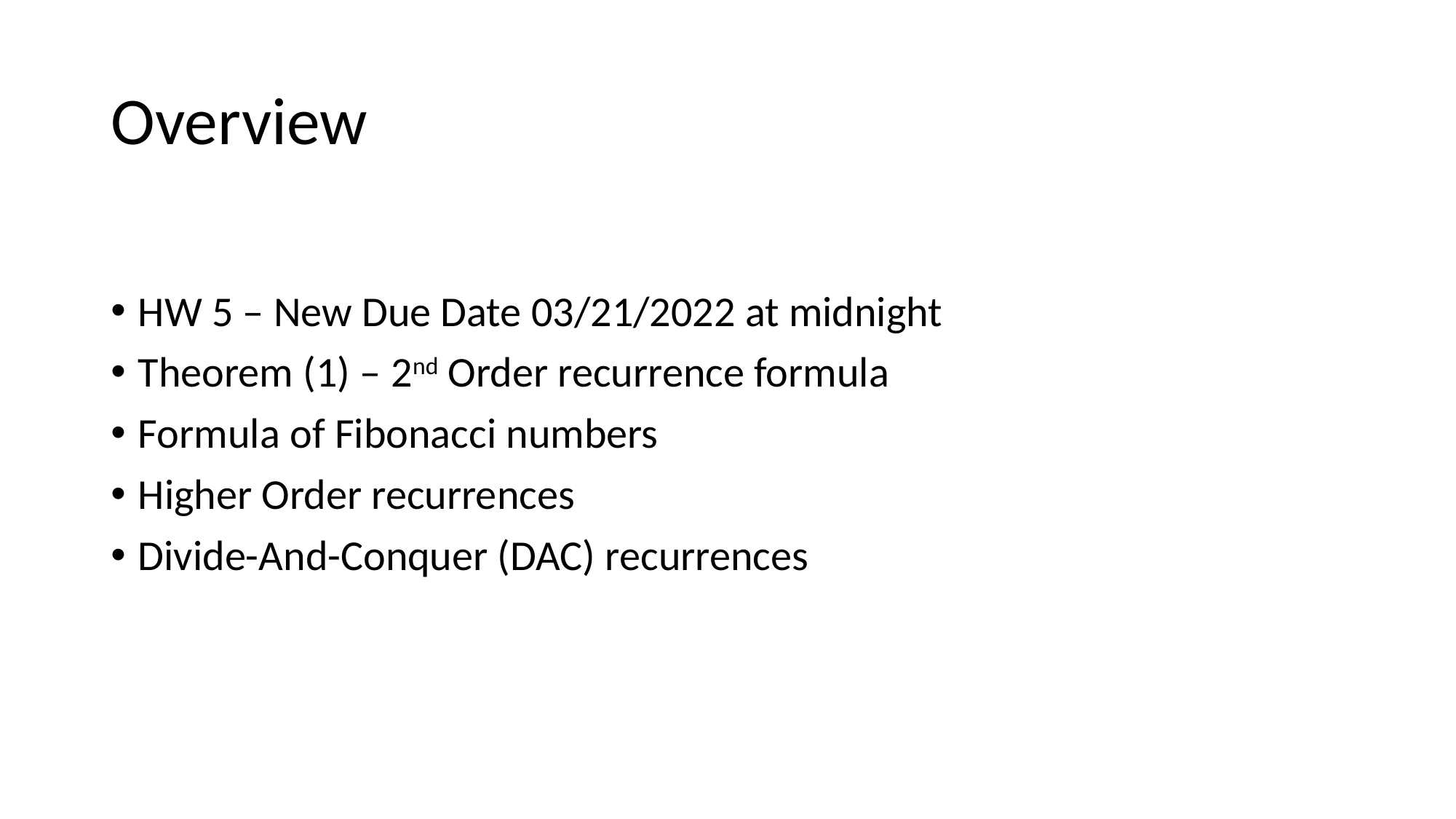

# Overview

HW 5 – New Due Date 03/21/2022 at midnight
Theorem (1) – 2nd Order recurrence formula
Formula of Fibonacci numbers
Higher Order recurrences
Divide-And-Conquer (DAC) recurrences